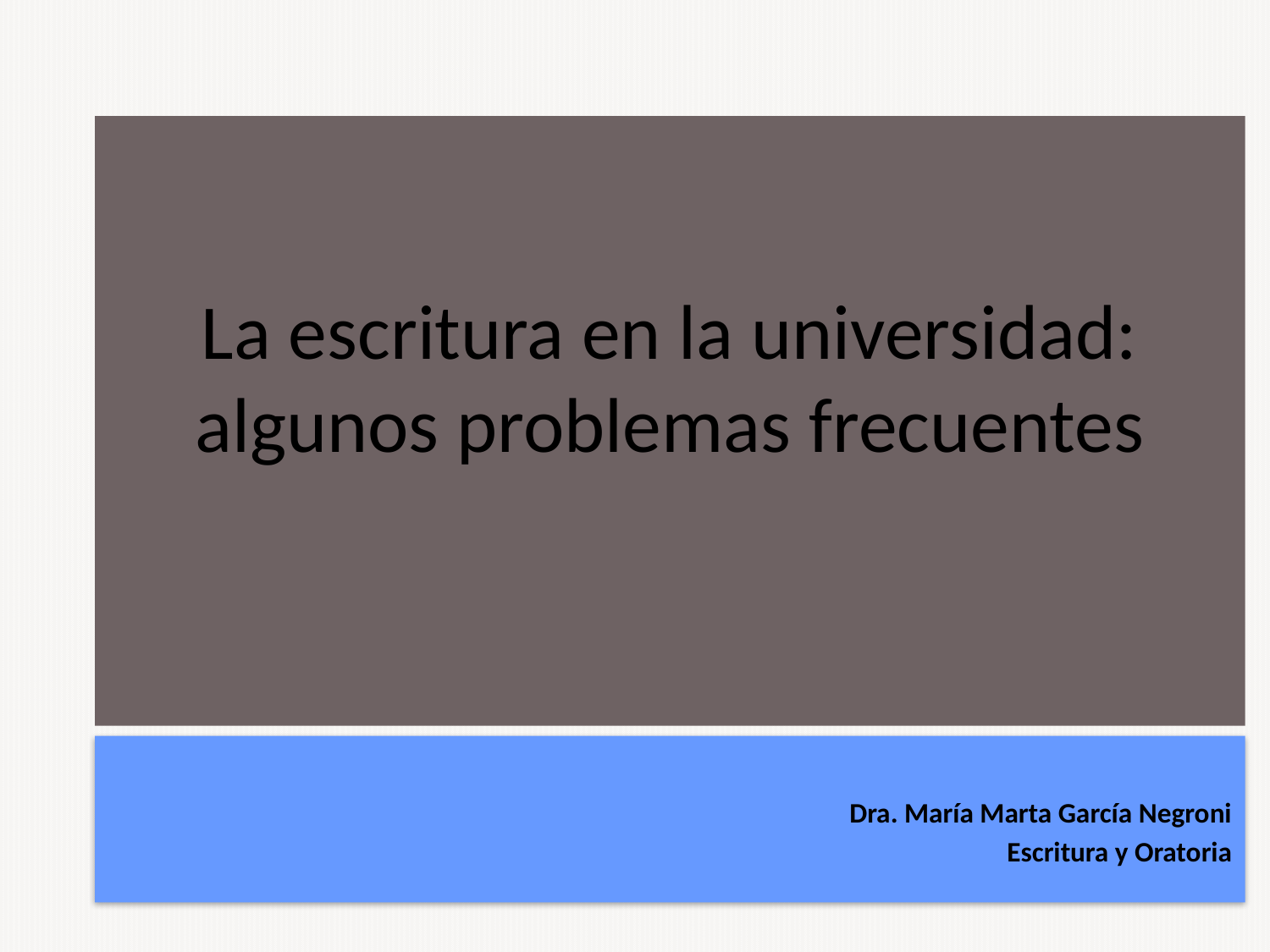

# La escritura en la universidad: algunos problemas frecuentes

Dra. María Marta García Negroni
Escritura y Oratoria